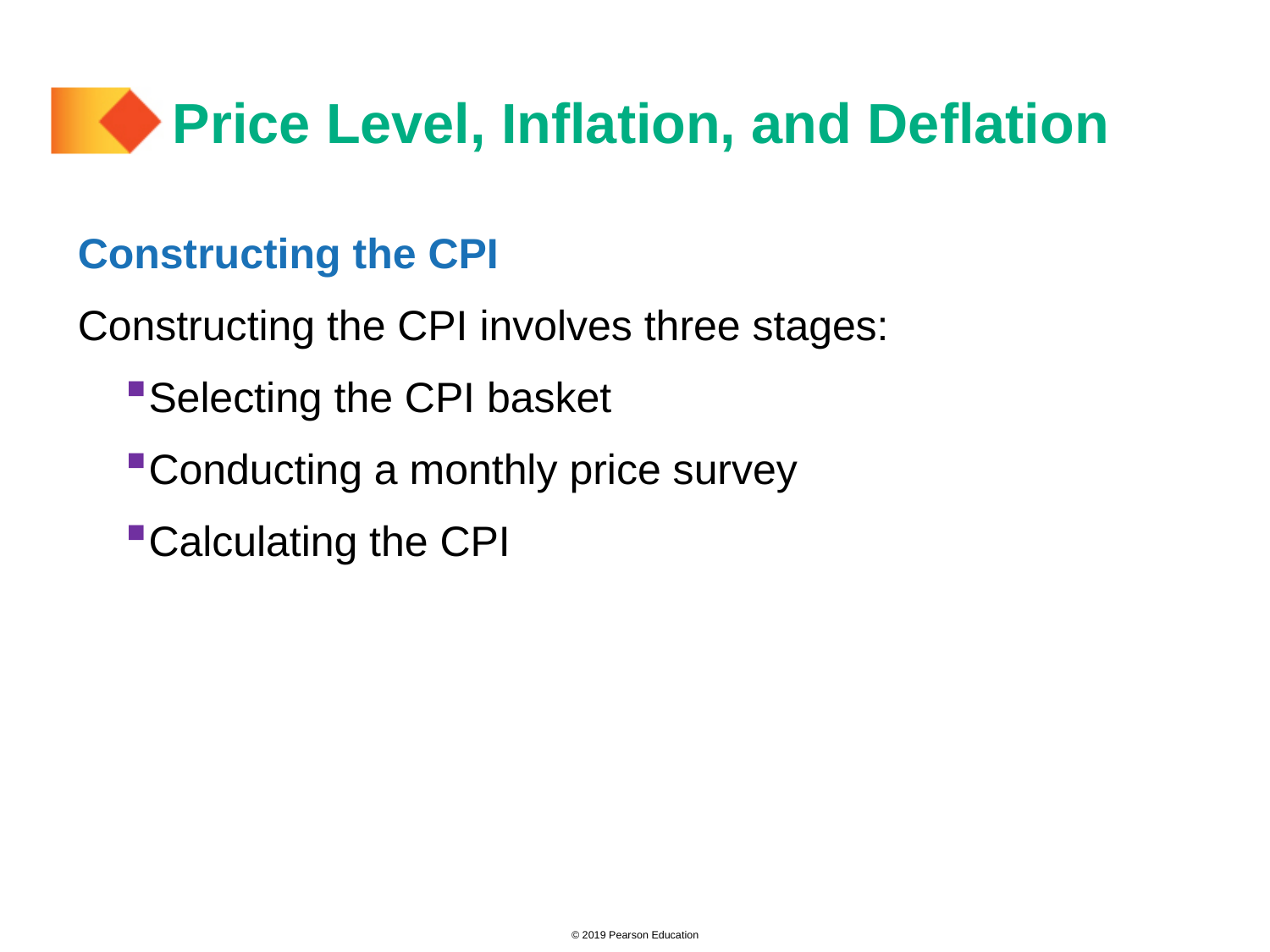

# Price Level, Inflation, and Deflation
Constructing the CPI
Constructing the CPI involves three stages:
Selecting the CPI basket
Conducting a monthly price survey
Calculating the CPI